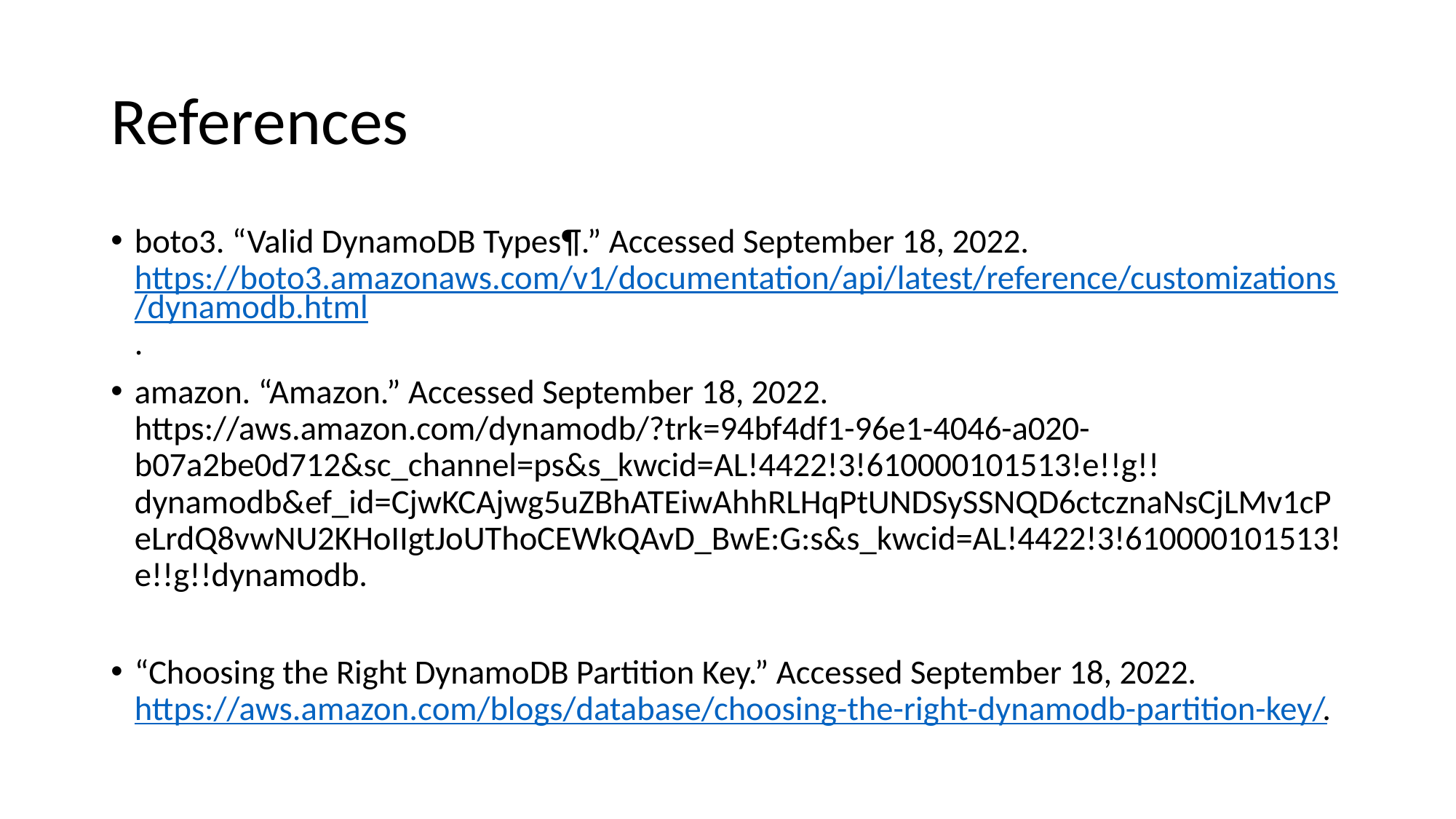

# References
boto3. “Valid DynamoDB Types¶.” Accessed September 18, 2022. https://boto3.amazonaws.com/v1/documentation/api/latest/reference/customizations/dynamodb.html.
amazon. “Amazon.” Accessed September 18, 2022. https://aws.amazon.com/dynamodb/?trk=94bf4df1-96e1-4046-a020-b07a2be0d712&sc_channel=ps&s_kwcid=AL!4422!3!610000101513!e!!g!!dynamodb&ef_id=CjwKCAjwg5uZBhATEiwAhhRLHqPtUNDSySSNQD6ctcznaNsCjLMv1cPeLrdQ8vwNU2KHoIIgtJoUThoCEWkQAvD_BwE:G:s&s_kwcid=AL!4422!3!610000101513!e!!g!!dynamodb.

“Choosing the Right DynamoDB Partition Key.” Accessed September 18, 2022. https://aws.amazon.com/blogs/database/choosing-the-right-dynamodb-partition-key/.